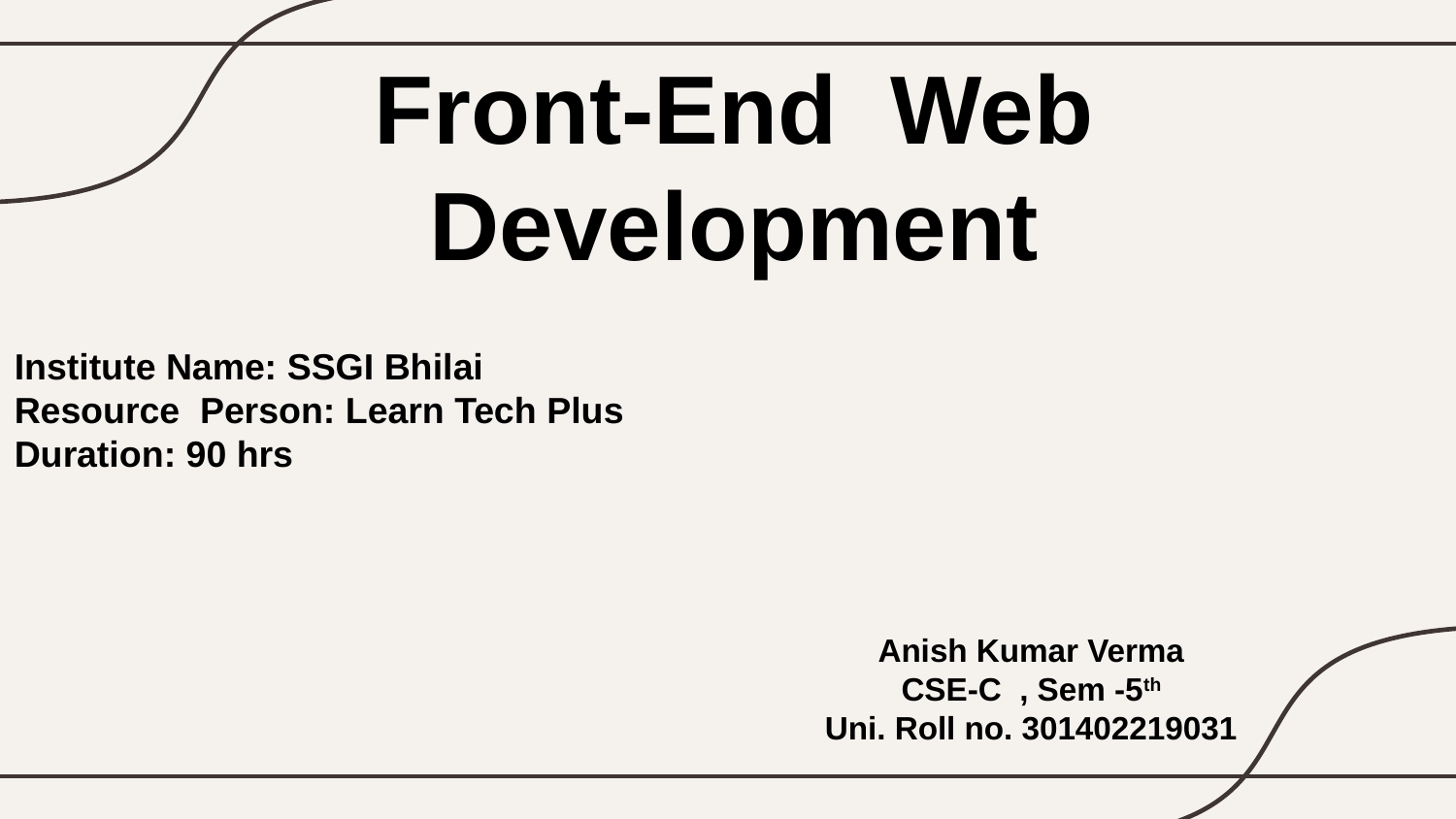

# Front-End  Web Development
Institute Name: SSGI Bhilai
Resource  Person: Learn Tech Plus
Duration: 90 hrs
Anish Kumar Verma
CSE-C  , Sem -5th
Uni. Roll no. 301402219031